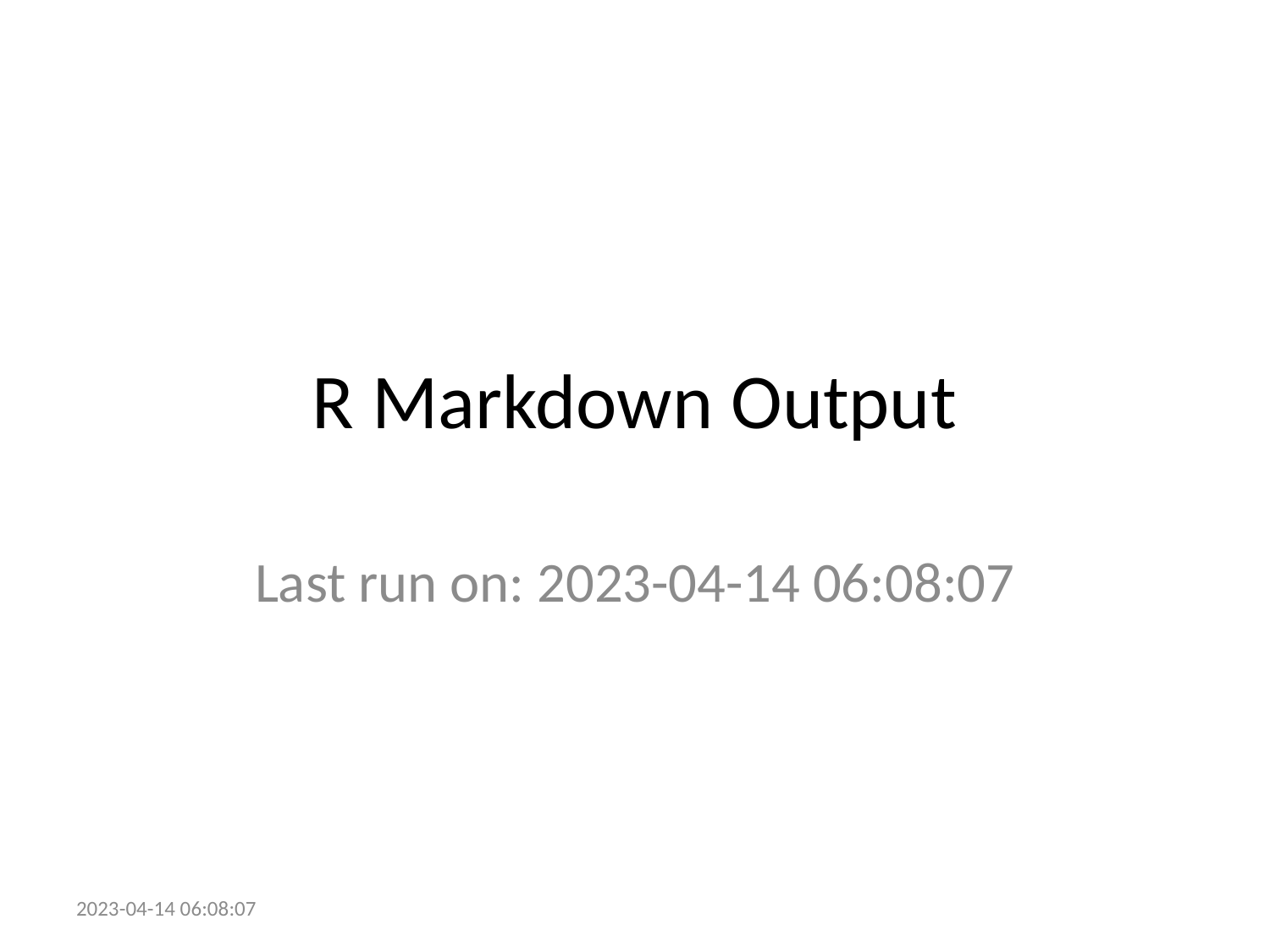

# R Markdown Output
Last run on: 2023-04-14 06:08:07
2023-04-14 06:08:07